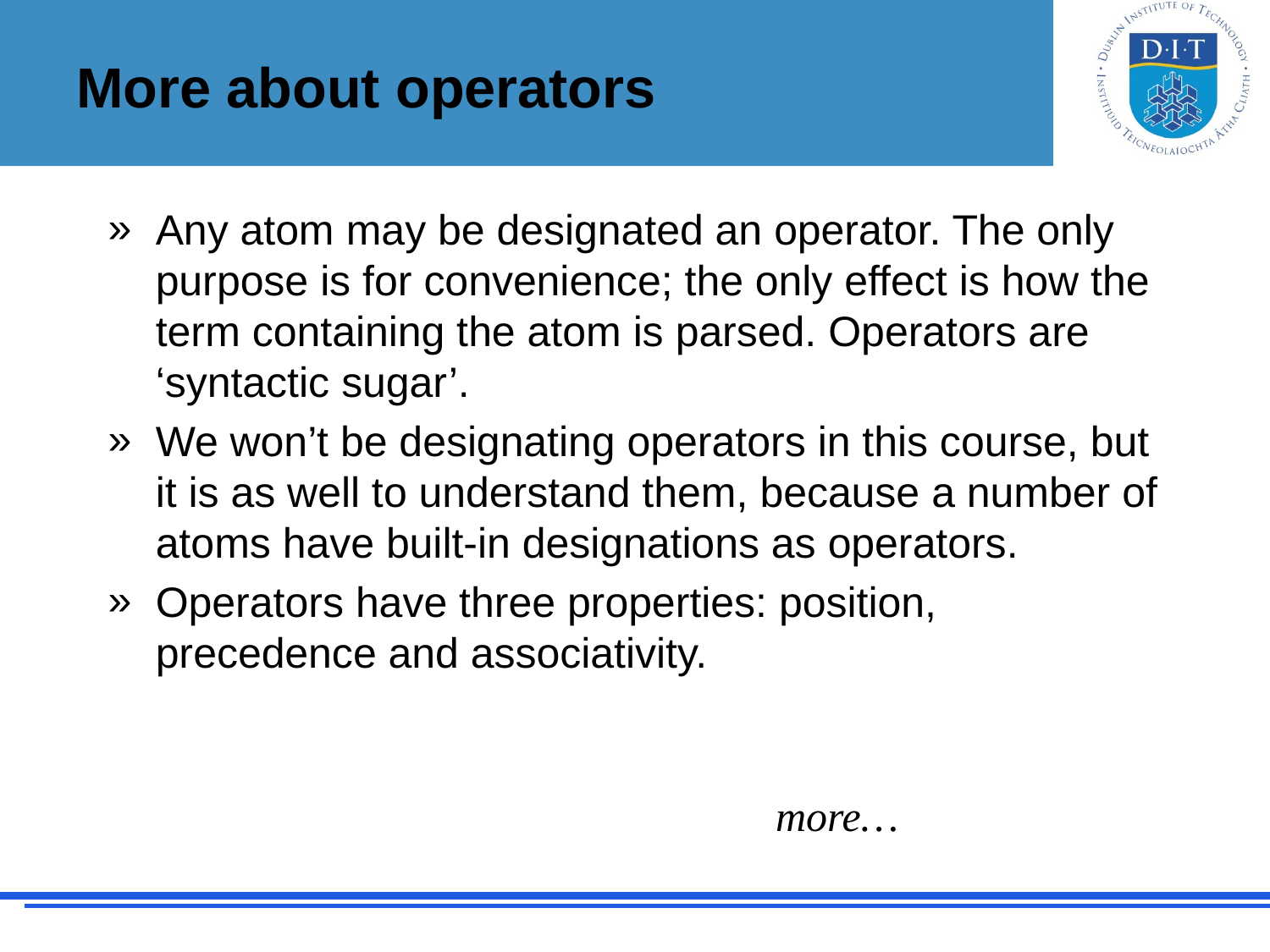

# More about operators
Any atom may be designated an operator. The only purpose is for convenience; the only effect is how the term containing the atom is parsed. Operators are ‘syntactic sugar’.
We won’t be designating operators in this course, but it is as well to understand them, because a number of atoms have built-in designations as operators.
Operators have three properties: position, precedence and associativity.
more…